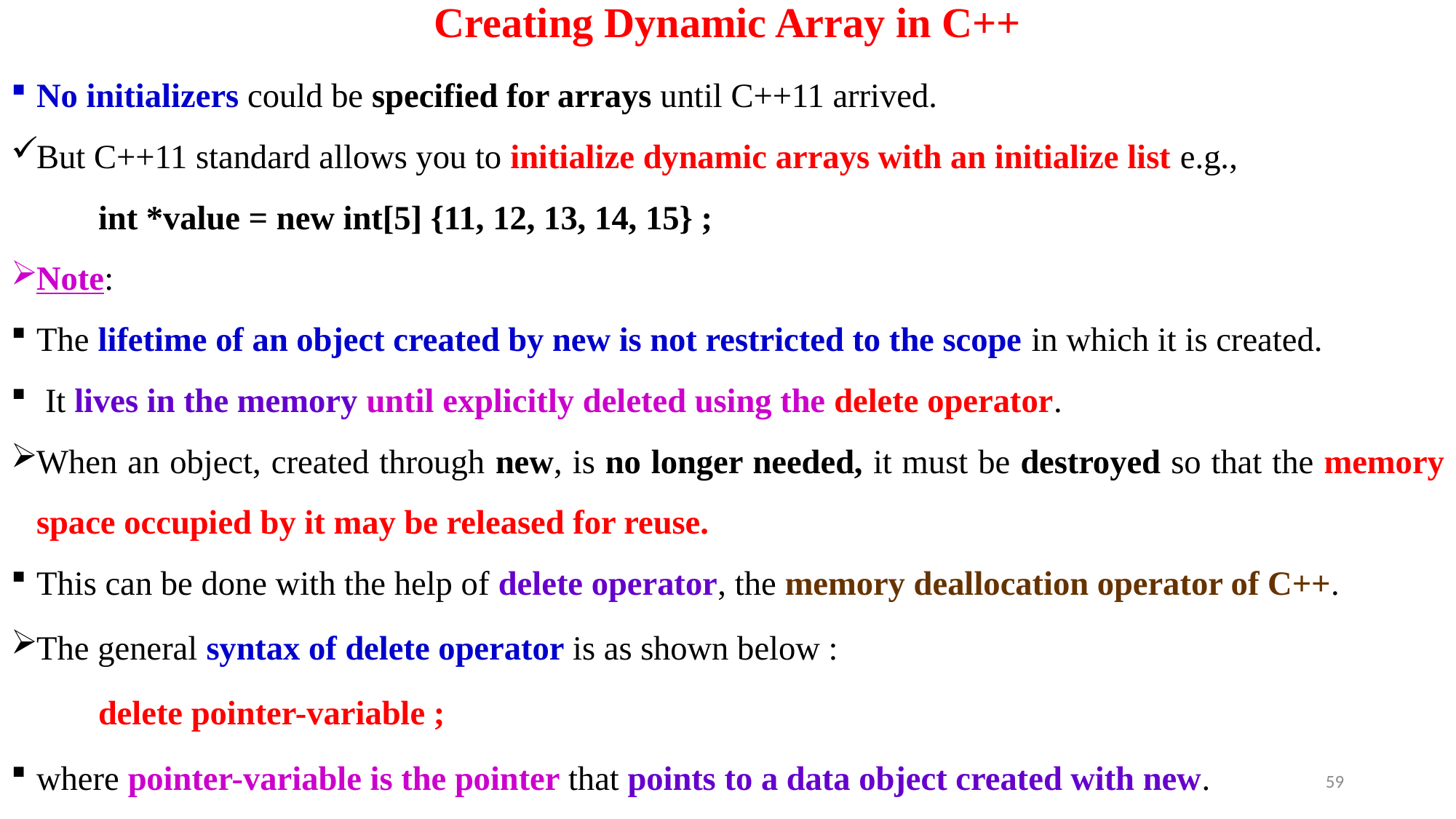

# Creating Dynamic Array in C++
No initializers could be specified for arrays until C++11 arrived.
But C++11 standard allows you to initialize dynamic arrays with an initialize list e.g.,
	int *value = new int[5] {11, 12, 13, 14, 15} ;
Note:
The lifetime of an object created by new is not restricted to the scope in which it is created.
 It lives in the memory until explicitly deleted using the delete operator.
When an object, created through new, is no longer needed, it must be destroyed so that the memory space occupied by it may be released for reuse.
This can be done with the help of delete operator, the memory deallocation operator of C++.
The general syntax of delete operator is as shown below :
	delete pointer-variable ;
where pointer-variable is the pointer that points to a data object created with new.

59